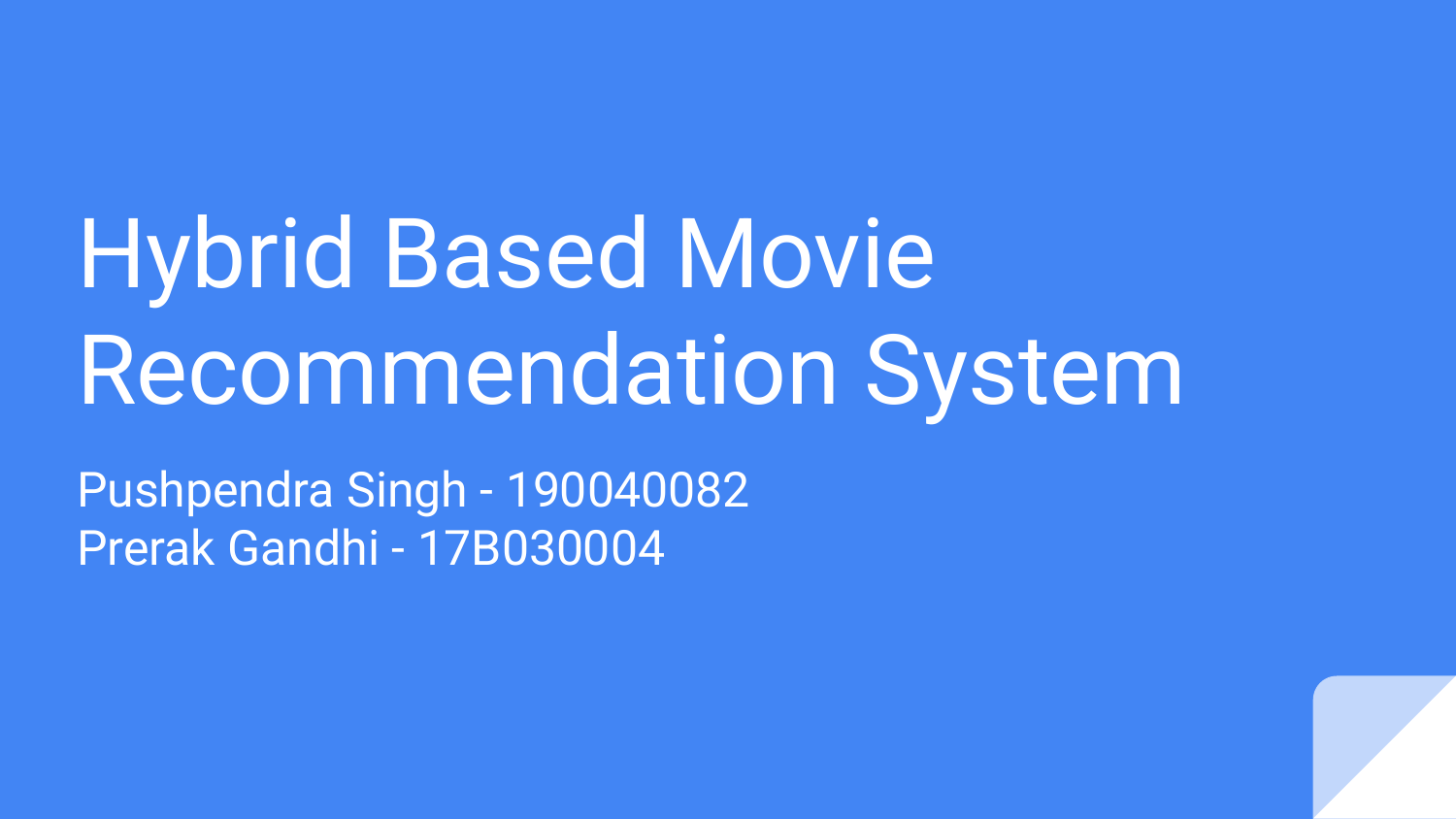

# Hybrid Based Movie Recommendation System
Pushpendra Singh - 190040082
Prerak Gandhi - 17B030004